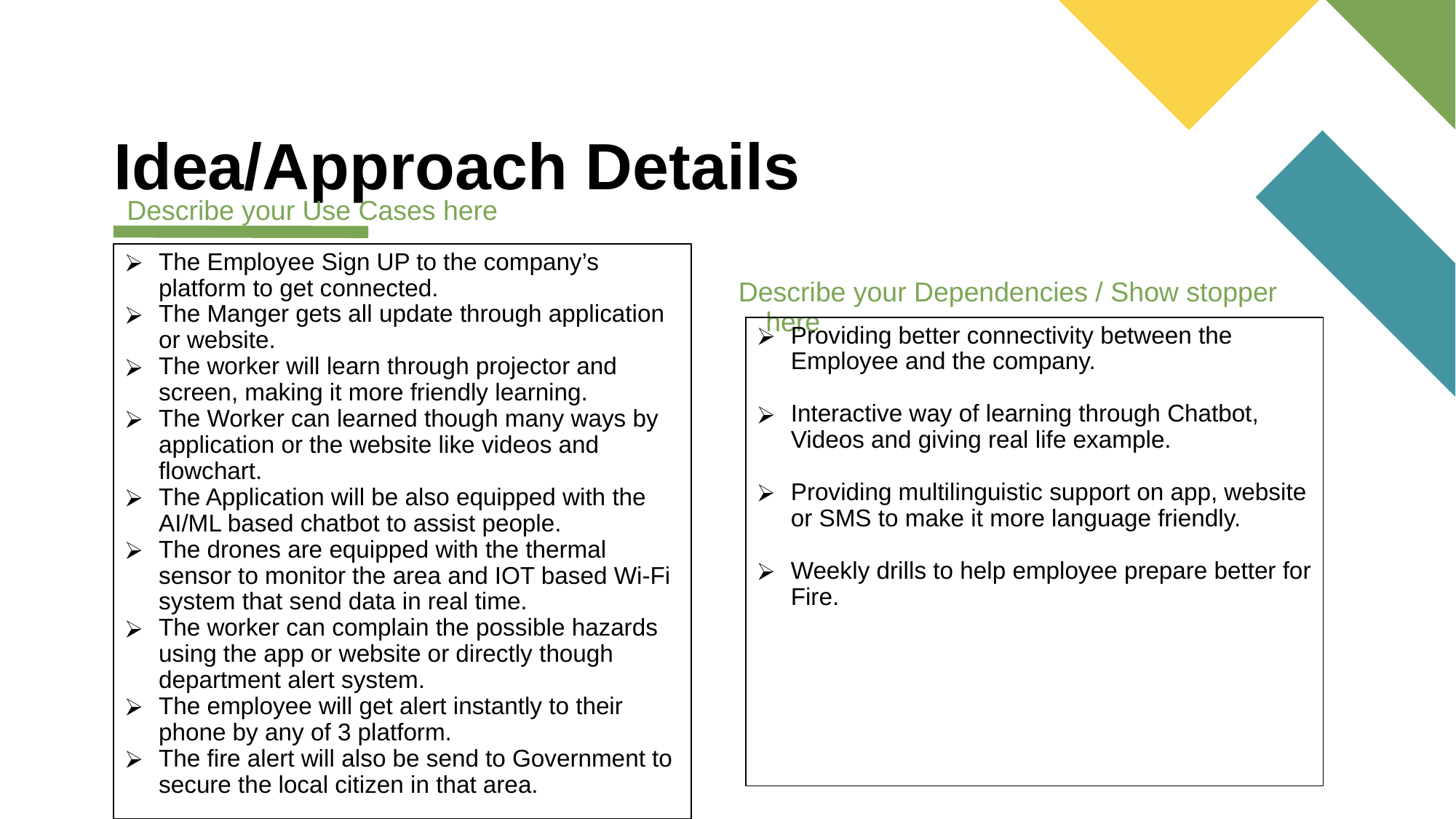

# Idea/Approach Details
Describe your Use Cases here
The Employee Sign UP to the company’s platform to get connected.
The Manger gets all update through application or website.
The worker will learn through projector and screen, making it more friendly learning.
The Worker can learned though many ways by application or the website like videos and flowchart.
The Application will be also equipped with the AI/ML based chatbot to assist people.
The drones are equipped with the thermal sensor to monitor the area and IOT based Wi-Fi system that send data in real time.
The worker can complain the possible hazards using the app or website or directly though department alert system.
The employee will get alert instantly to their phone by any of 3 platform.
The fire alert will also be send to Government to secure the local citizen in that area.

Describe your Dependencies / Show stopper here
Providing better connectivity between the Employee and the company.

Interactive way of learning through Chatbot, Videos and giving real life example.

Providing multilinguistic support on app, website or SMS to make it more language friendly.

Weekly drills to help employee prepare better for Fire.